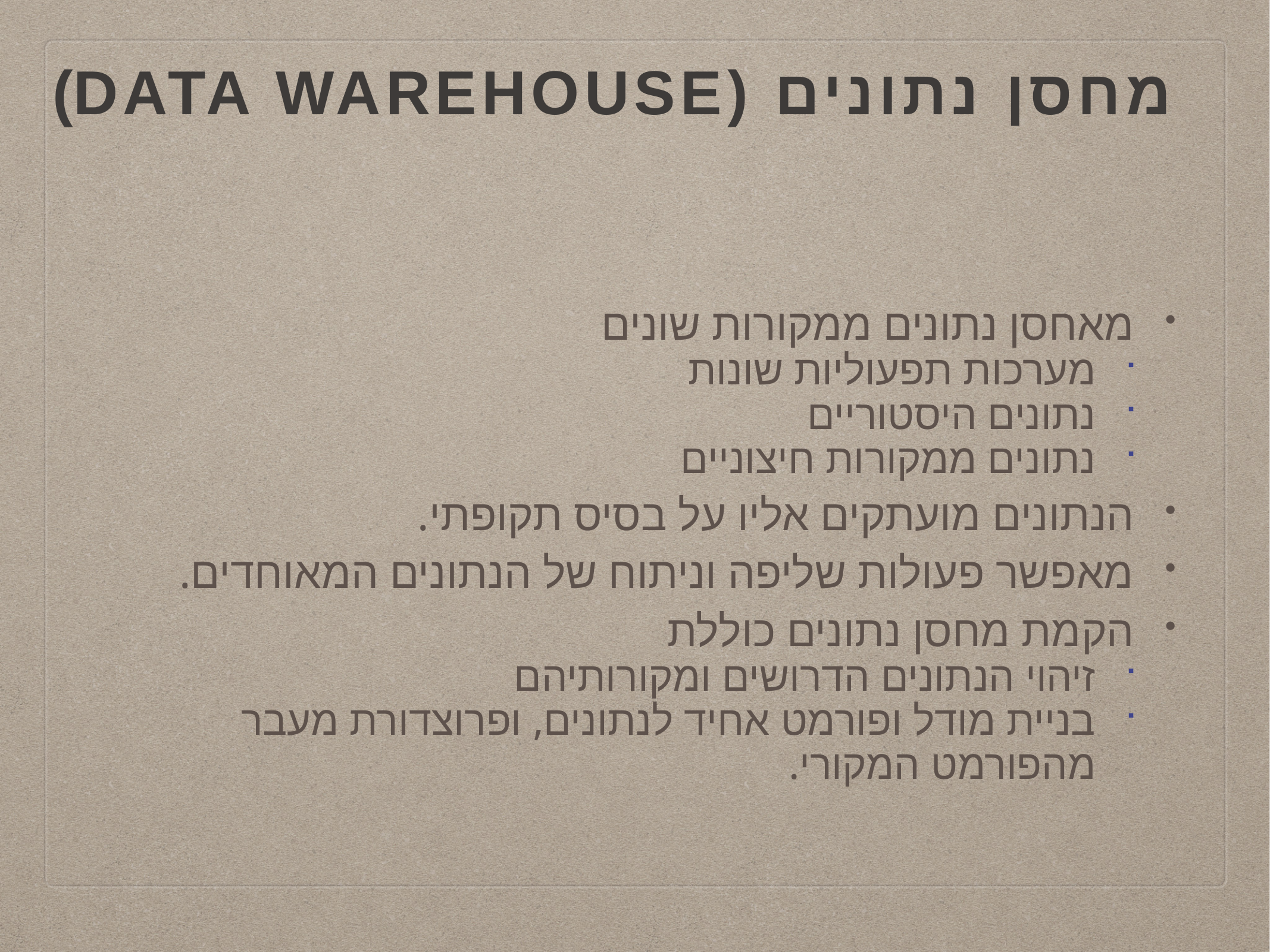

# מחסן נתונים (Data WarehousE)
מאחסן נתונים ממקורות שונים
מערכות תפעוליות שונות
נתונים היסטוריים
נתונים ממקורות חיצוניים
הנתונים מועתקים אליו על בסיס תקופתי.
מאפשר פעולות שליפה וניתוח של הנתונים המאוחדים.
הקמת מחסן נתונים כוללת
זיהוי הנתונים הדרושים ומקורותיהם
בניית מודל ופורמט אחיד לנתונים, ופרוצדורת מעבר מהפורמט המקורי.